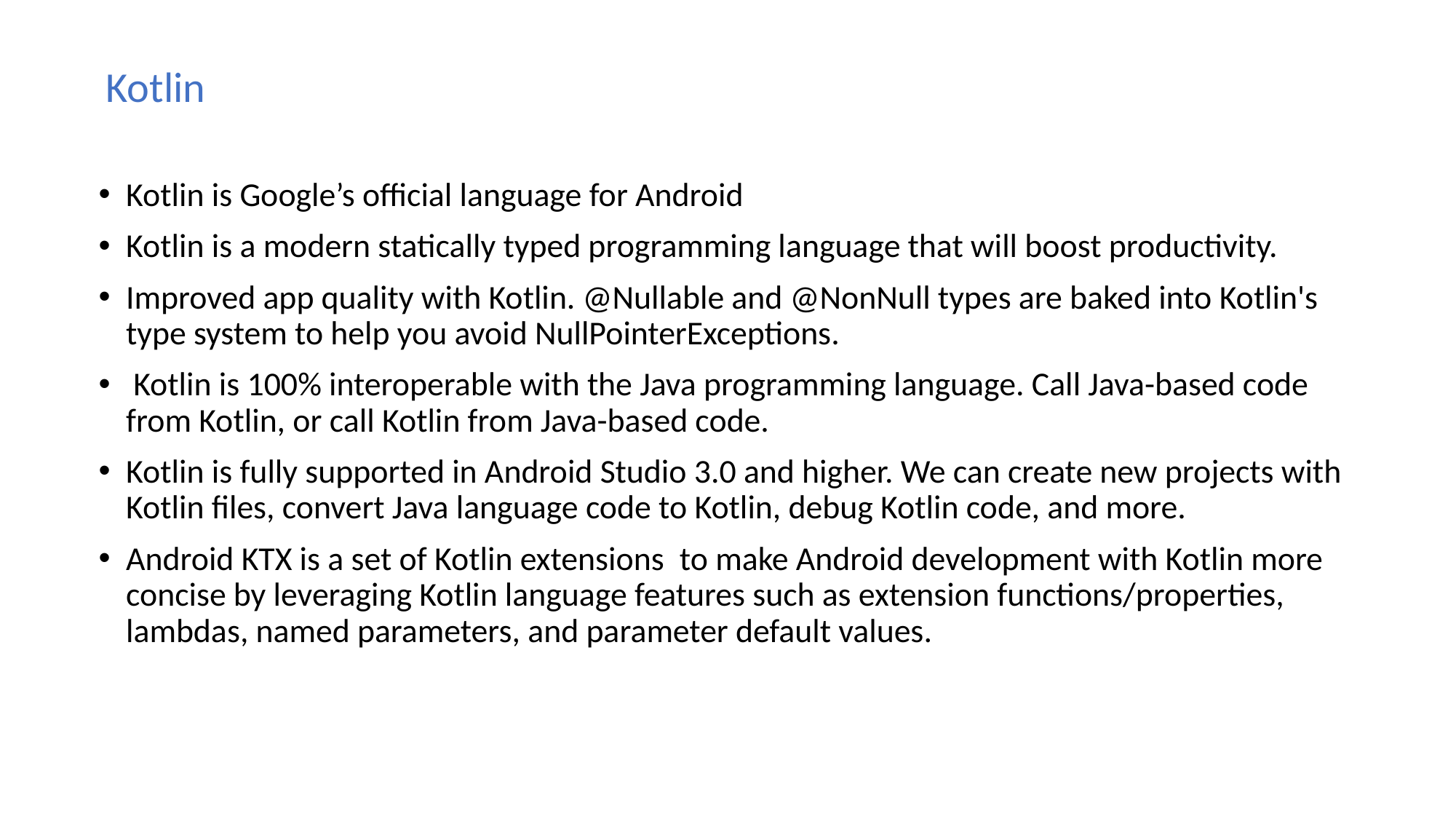

Kotlin

Kotlin is Google’s official language for Android
Kotlin is a modern statically typed programming language that will boost productivity.
Improved app quality with Kotlin. @Nullable and @NonNull types are baked into Kotlin's type system to help you avoid NullPointerExceptions.
 Kotlin is 100% interoperable with the Java programming language. Call Java-based code from Kotlin, or call Kotlin from Java-based code.
Kotlin is fully supported in Android Studio 3.0 and higher. We can create new projects with Kotlin files, convert Java language code to Kotlin, debug Kotlin code, and more.
Android KTX is a set of Kotlin extensions  to make Android development with Kotlin more concise by leveraging Kotlin language features such as extension functions/properties, lambdas, named parameters, and parameter default values.